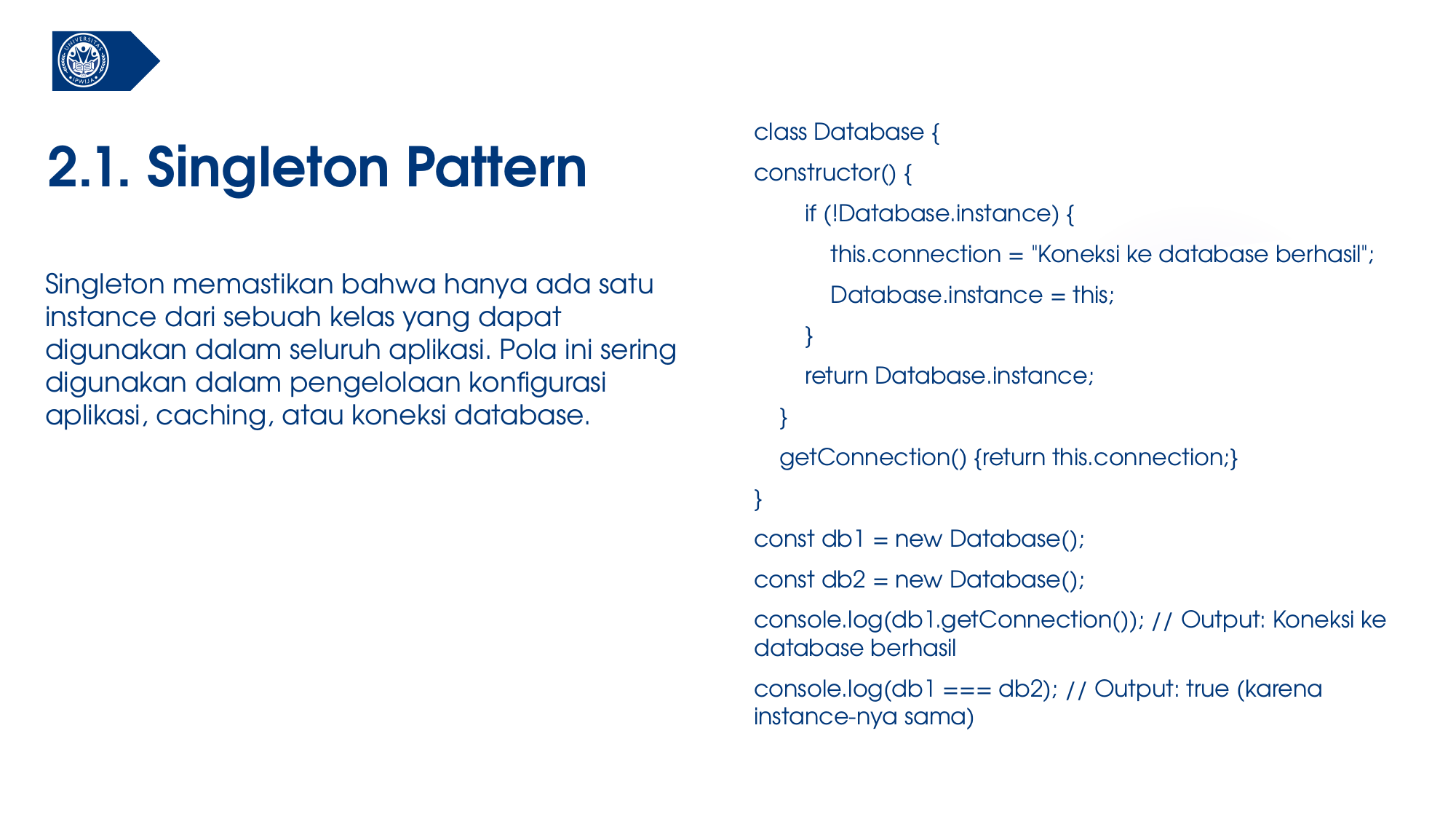

class Database {
constructor() {
        if (!Database.instance) {
            this.connection = "Koneksi ke database berhasil";
            Database.instance = this;
        }
        return Database.instance;
    }
    getConnection() {return this.connection;}
}
const db1 = new Database();
const db2 = new Database();
console.log(db1.getConnection()); // Output: Koneksi ke database berhasil
console.log(db1 === db2); // Output: true (karena instance-nya sama)
# 2.1. Singleton Pattern
Singleton memastikan bahwa hanya ada satu instance dari sebuah kelas yang dapat digunakan dalam seluruh aplikasi. Pola ini sering digunakan dalam pengelolaan konfigurasi aplikasi, caching, atau koneksi database.